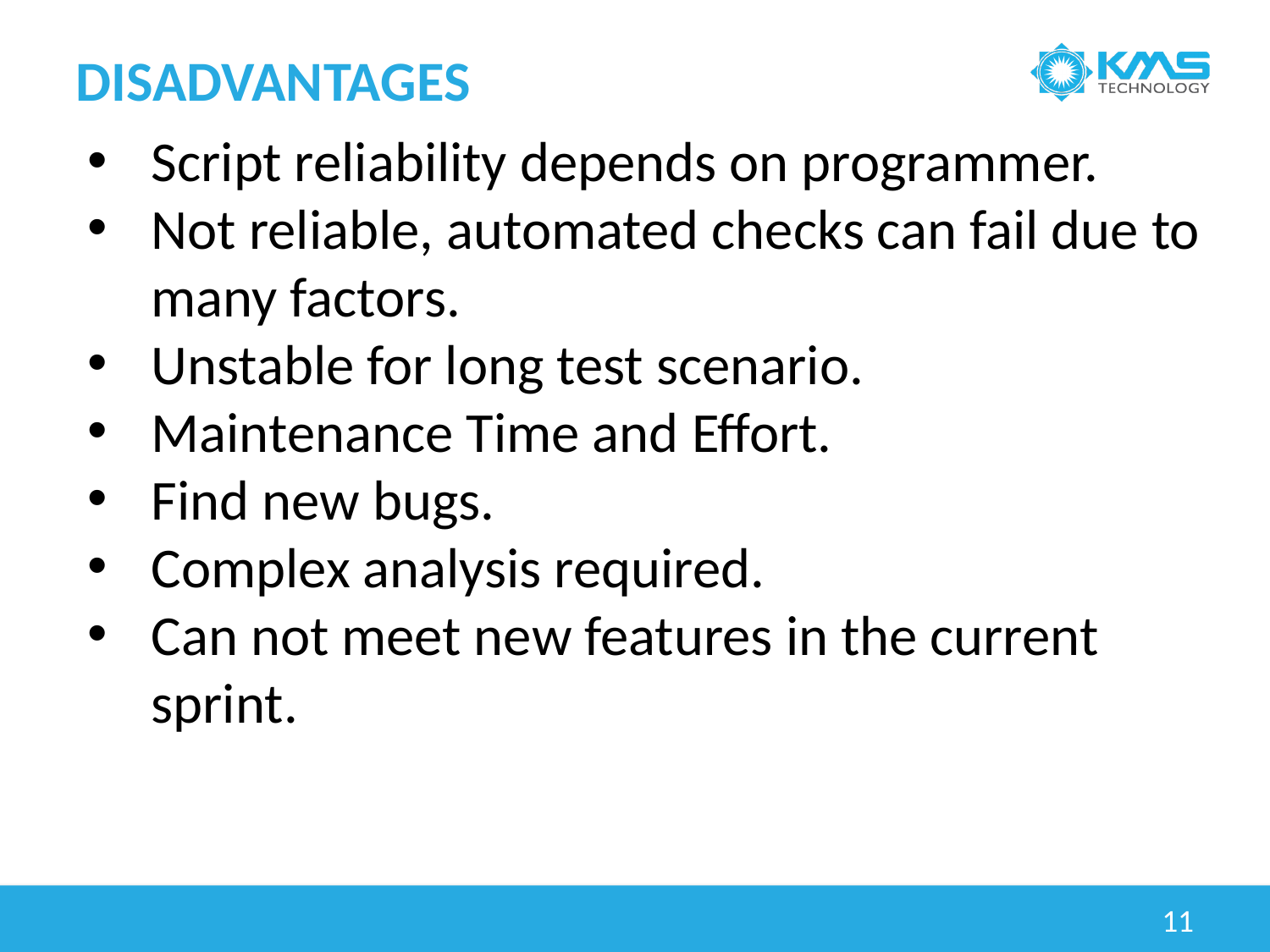

# disadvantages
Script reliability depends on programmer.
Not reliable, automated checks can fail due to many factors.
Unstable for long test scenario.
Maintenance Time and Effort.
Find new bugs.
Complex analysis required.
Can not meet new features in the current sprint.

11